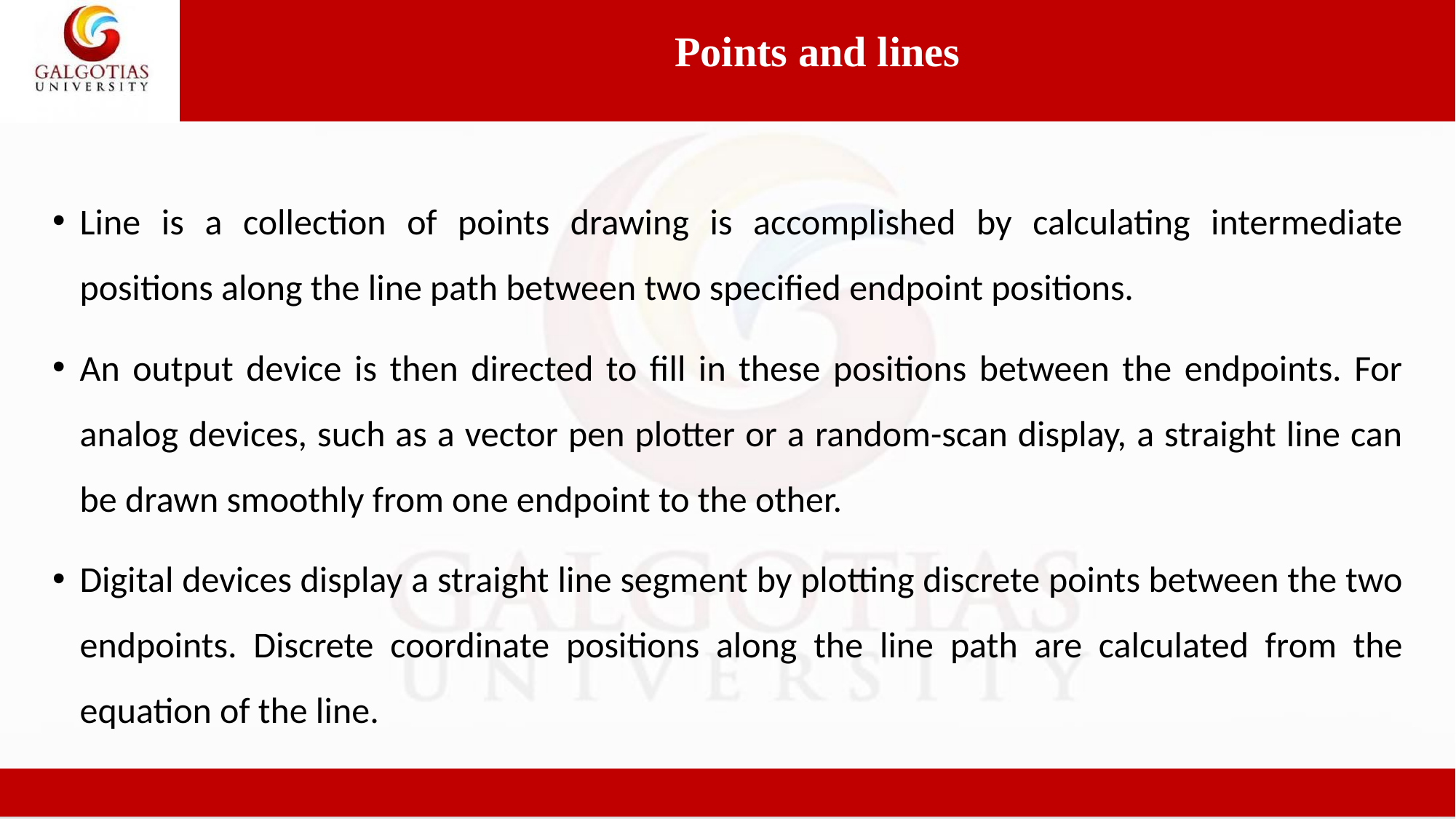

Points and lines
Line is a collection of points drawing is accomplished by calculating intermediate positions along the line path between two specified endpoint positions.
An output device is then directed to fill in these positions between the endpoints. For analog devices, such as a vector pen plotter or a random-scan display, a straight line can be drawn smoothly from one endpoint to the other.
Digital devices display a straight line segment by plotting discrete points between the two endpoints. Discrete coordinate positions along the line path are calculated from the equation of the line.